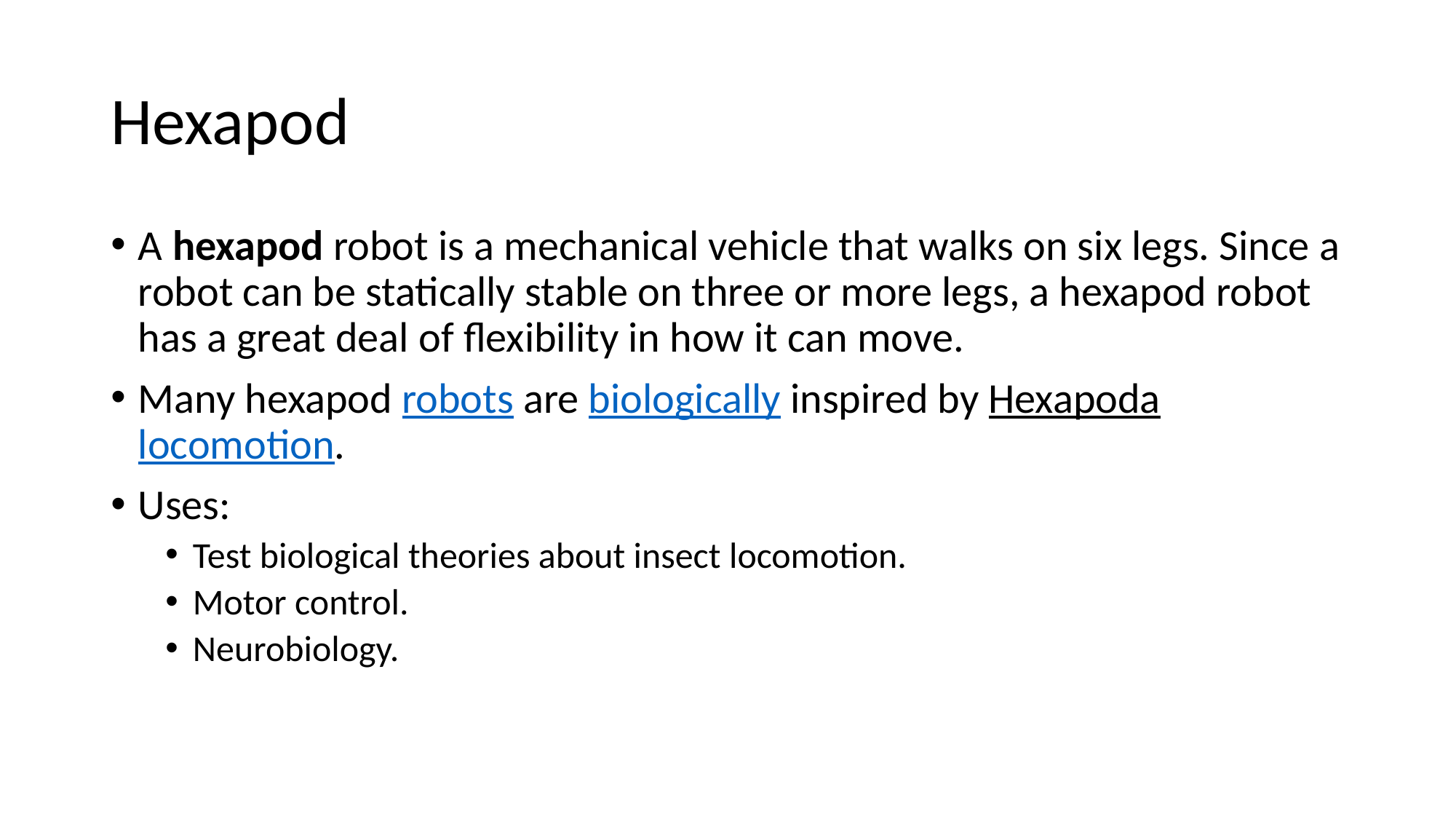

# Hexapod
A hexapod robot is a mechanical vehicle that walks on six legs. Since a robot can be statically stable on three or more legs, a hexapod robot has a great deal of flexibility in how it can move.
Many hexapod robots are biologically inspired by Hexapoda locomotion.
Uses:
Test biological theories about insect locomotion.
Motor control.
Neurobiology.